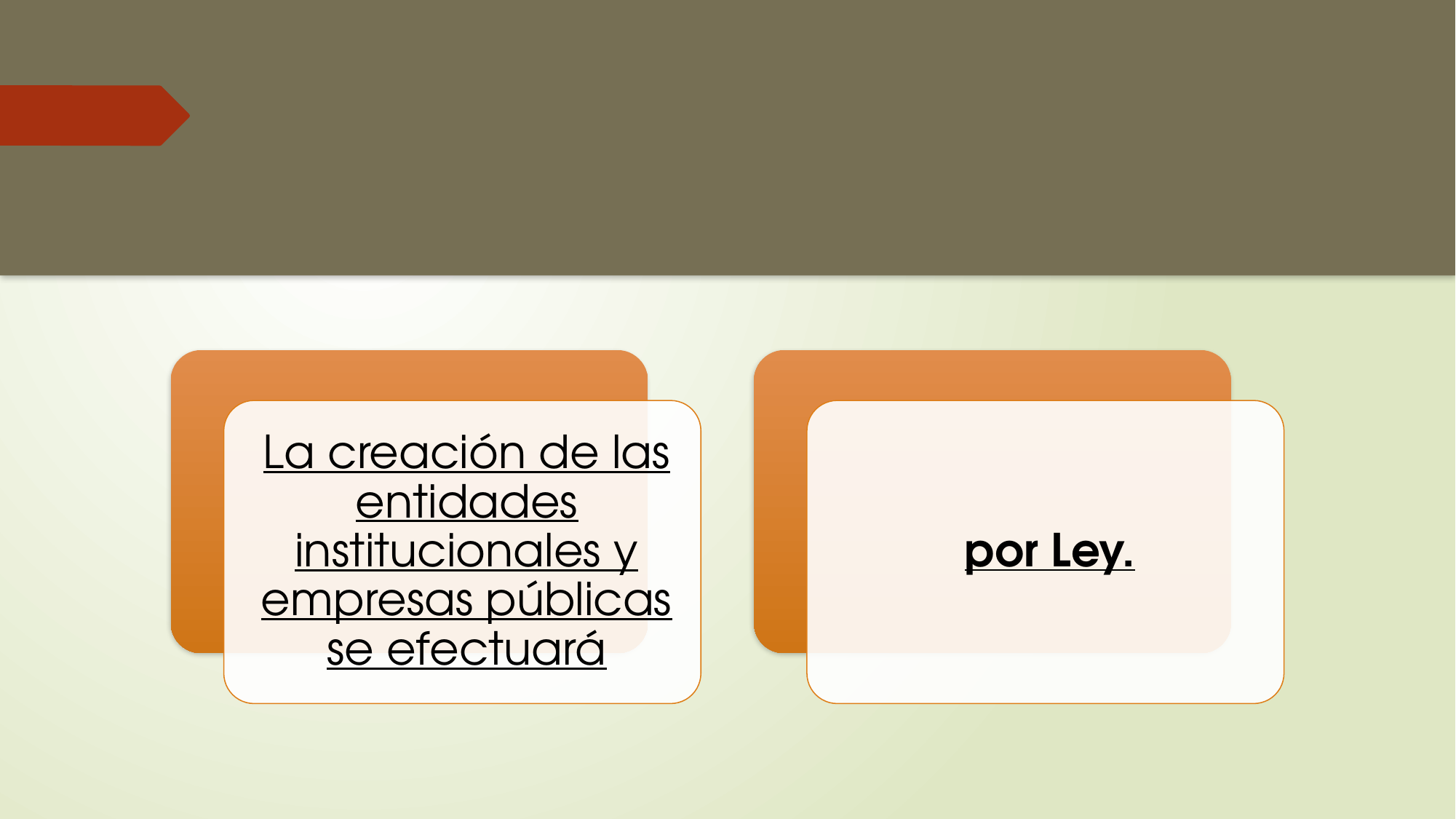

La creación de las entidades institucionales y empresas públicas se efectuará
por Ley.